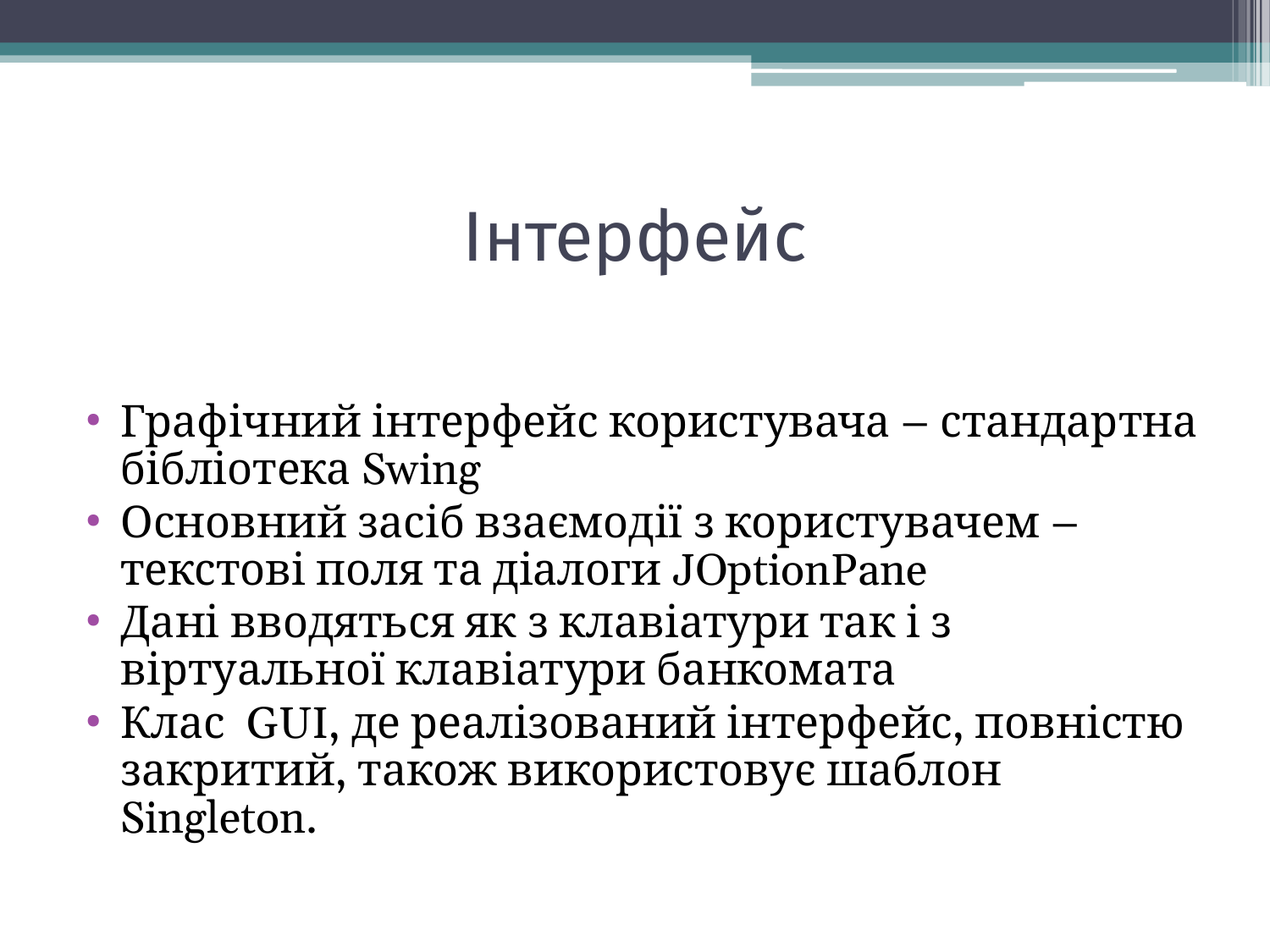

# Інтерфейс
Графічний інтерфейс користувача – стандартна бібліотека Swing
Основний засіб взаємодії з користувачем – текстові поля та діалоги JOptionPane
Дані вводяться як з клавіатури так і з віртуальної клавіатури банкомата
Клас  GUI, де реалізований інтерфейс, повністю закритий, також використовує шаблон Singleton.